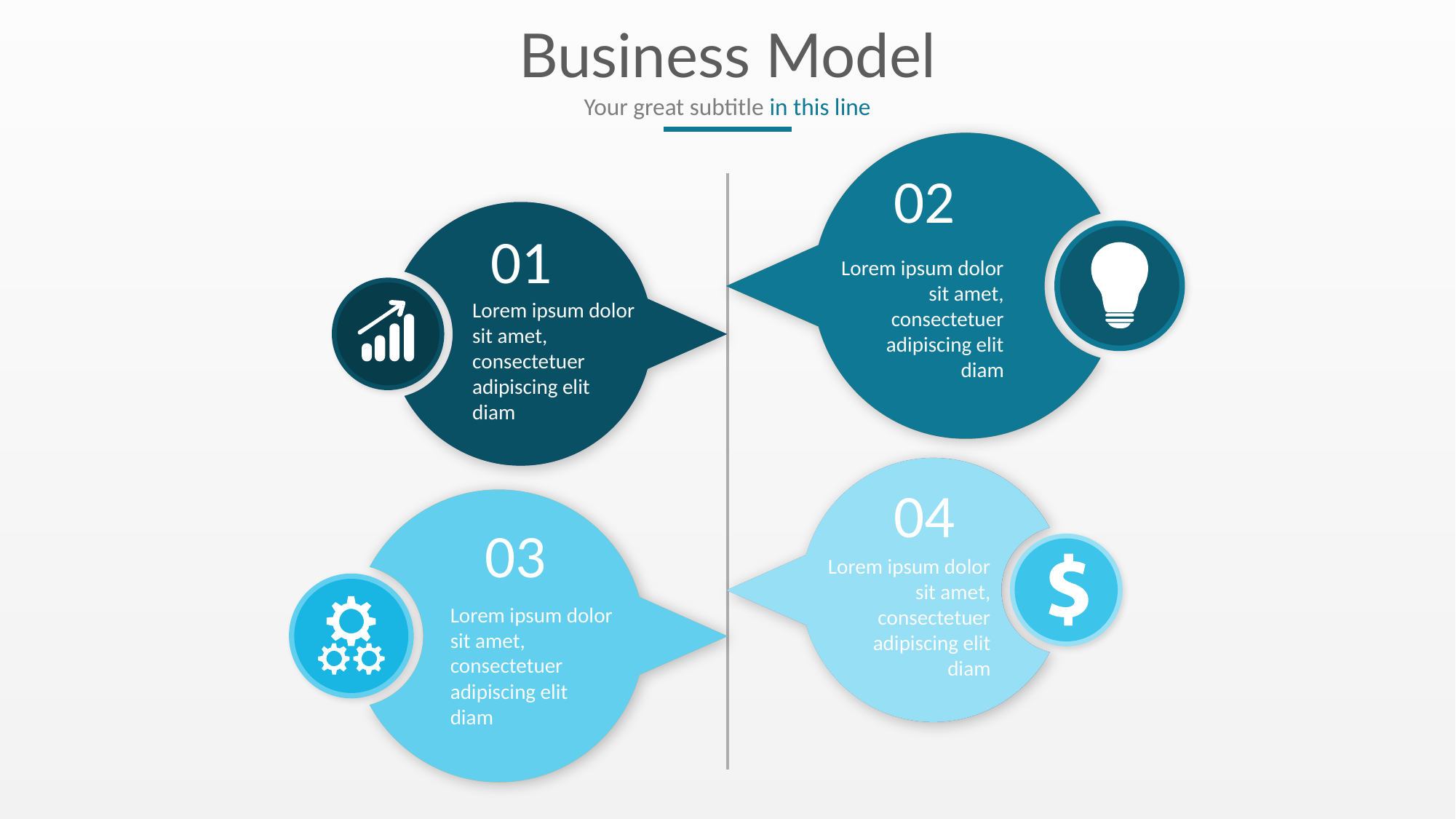

# Business Model
Your great subtitle in this line

02

Lorem ipsum dolor sit amet, consectetuer adipiscing elit
diam

01

Lorem ipsum dolor sit amet, consectetuer adipiscing elit
diam

04

Lorem ipsum dolor sit amet, consectetuer adipiscing elit
diam

03
Lorem ipsum dolor sit amet, consectetuer adipiscing elit
diam